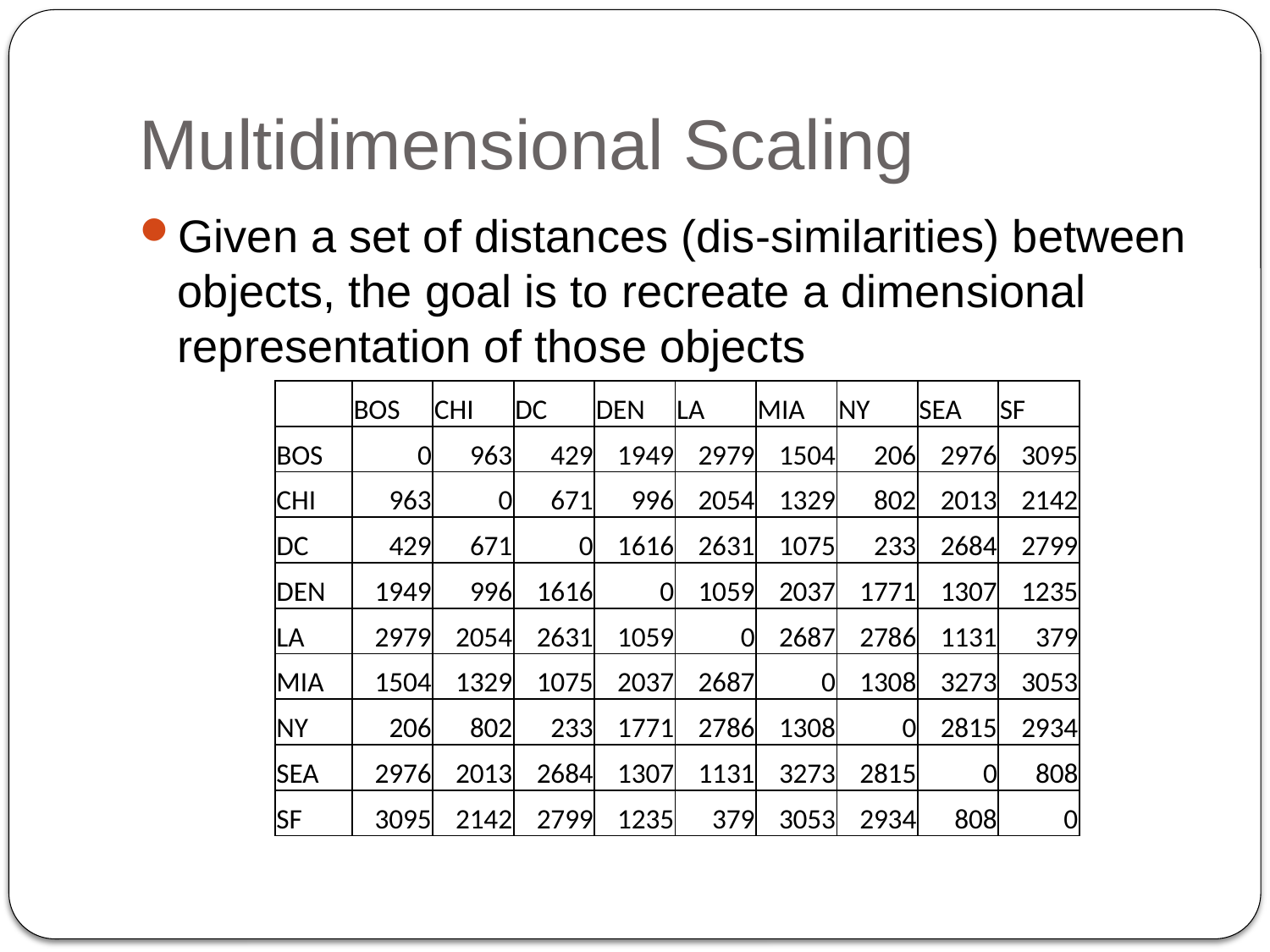

# Multidimensional Scaling
Given a set of distances (dis-similarities) between objects, the goal is to recreate a dimensional representation of those objects
|  | BOS | CHI | DC | DEN | LA | MIA | NY | SEA | SF |
| --- | --- | --- | --- | --- | --- | --- | --- | --- | --- |
| BOS | 0 | 963 | 429 | 1949 | 2979 | 1504 | 206 | 2976 | 3095 |
| CHI | 963 | 0 | 671 | 996 | 2054 | 1329 | 802 | 2013 | 2142 |
| DC | 429 | 671 | 0 | 1616 | 2631 | 1075 | 233 | 2684 | 2799 |
| DEN | 1949 | 996 | 1616 | 0 | 1059 | 2037 | 1771 | 1307 | 1235 |
| LA | 2979 | 2054 | 2631 | 1059 | 0 | 2687 | 2786 | 1131 | 379 |
| MIA | 1504 | 1329 | 1075 | 2037 | 2687 | 0 | 1308 | 3273 | 3053 |
| NY | 206 | 802 | 233 | 1771 | 2786 | 1308 | 0 | 2815 | 2934 |
| SEA | 2976 | 2013 | 2684 | 1307 | 1131 | 3273 | 2815 | 0 | 808 |
| SF | 3095 | 2142 | 2799 | 1235 | 379 | 3053 | 2934 | 808 | 0 |